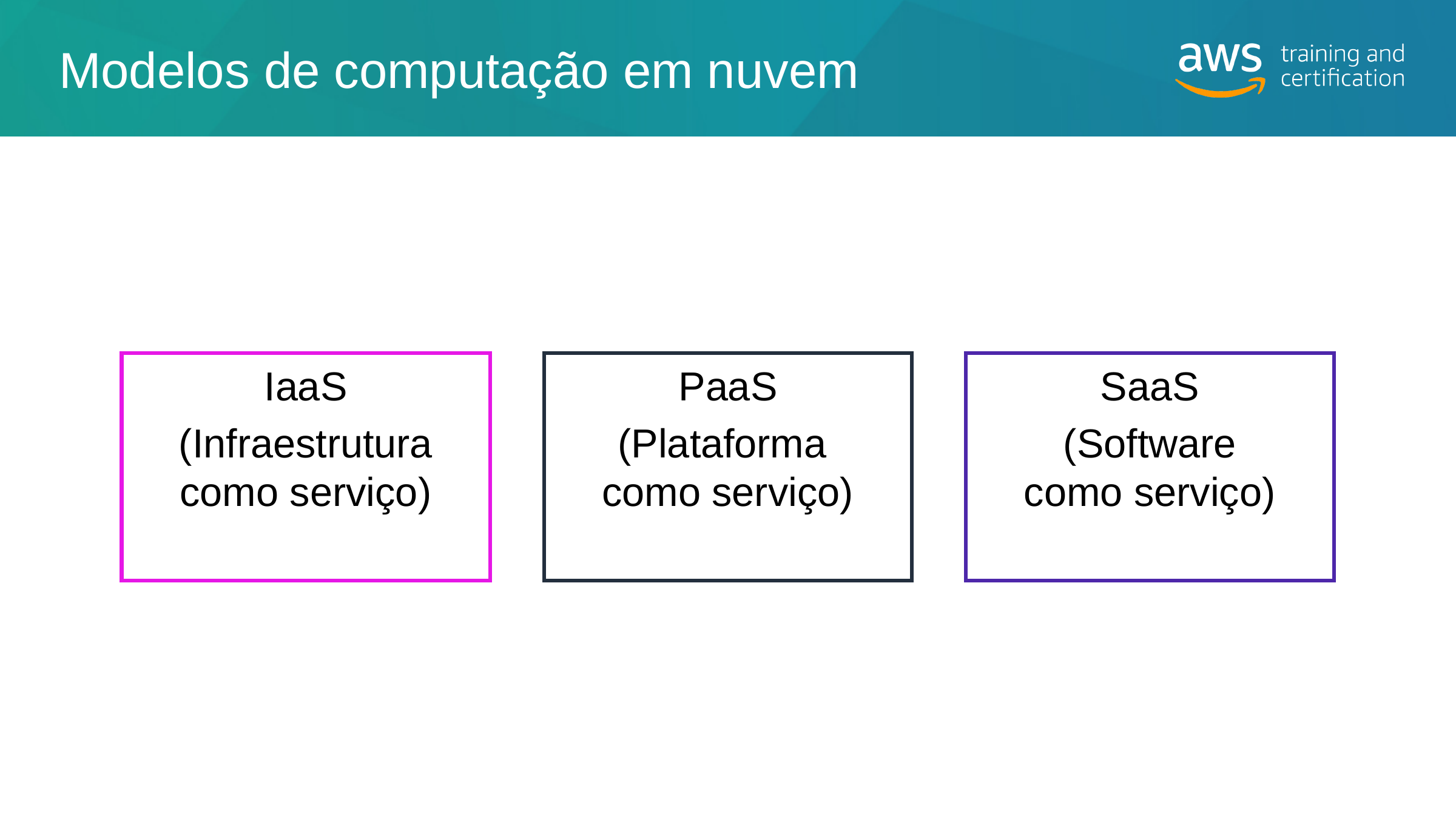

# Modelos de computação em nuvem
IaaS
(Infraestrutura
como serviço)
PaaS
(Plataforma
como serviço)
SaaS
(Software
como serviço)